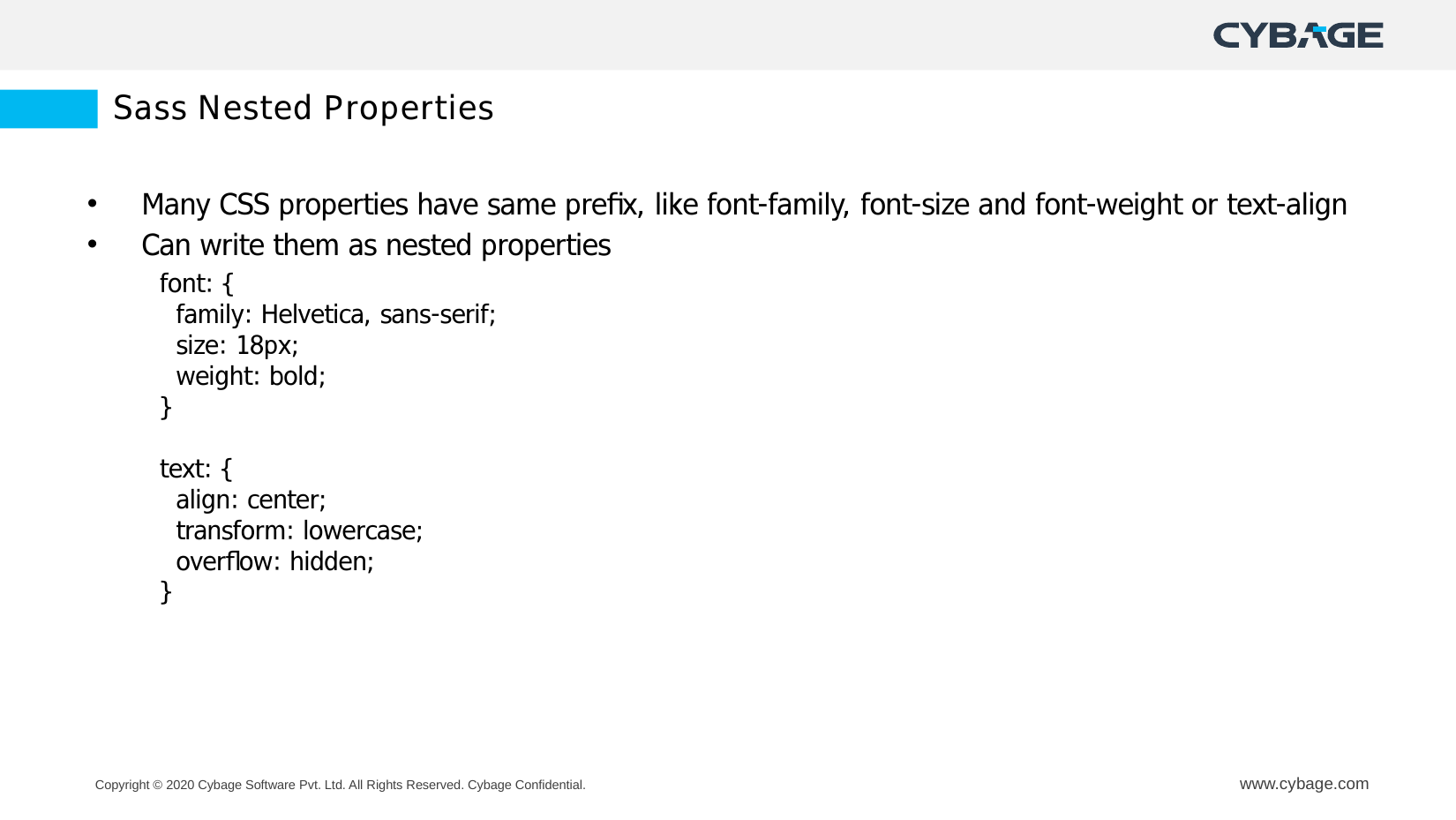

# Sass Nested Properties
Many CSS properties have same prefix, like font-family, font-size and font-weight or text-align
Can write them as nested properties
font: {
  family: Helvetica, sans-serif;
  size: 18px;
  weight: bold;
}
text: {
  align: center;
  transform: lowercase;
  overflow: hidden;
}